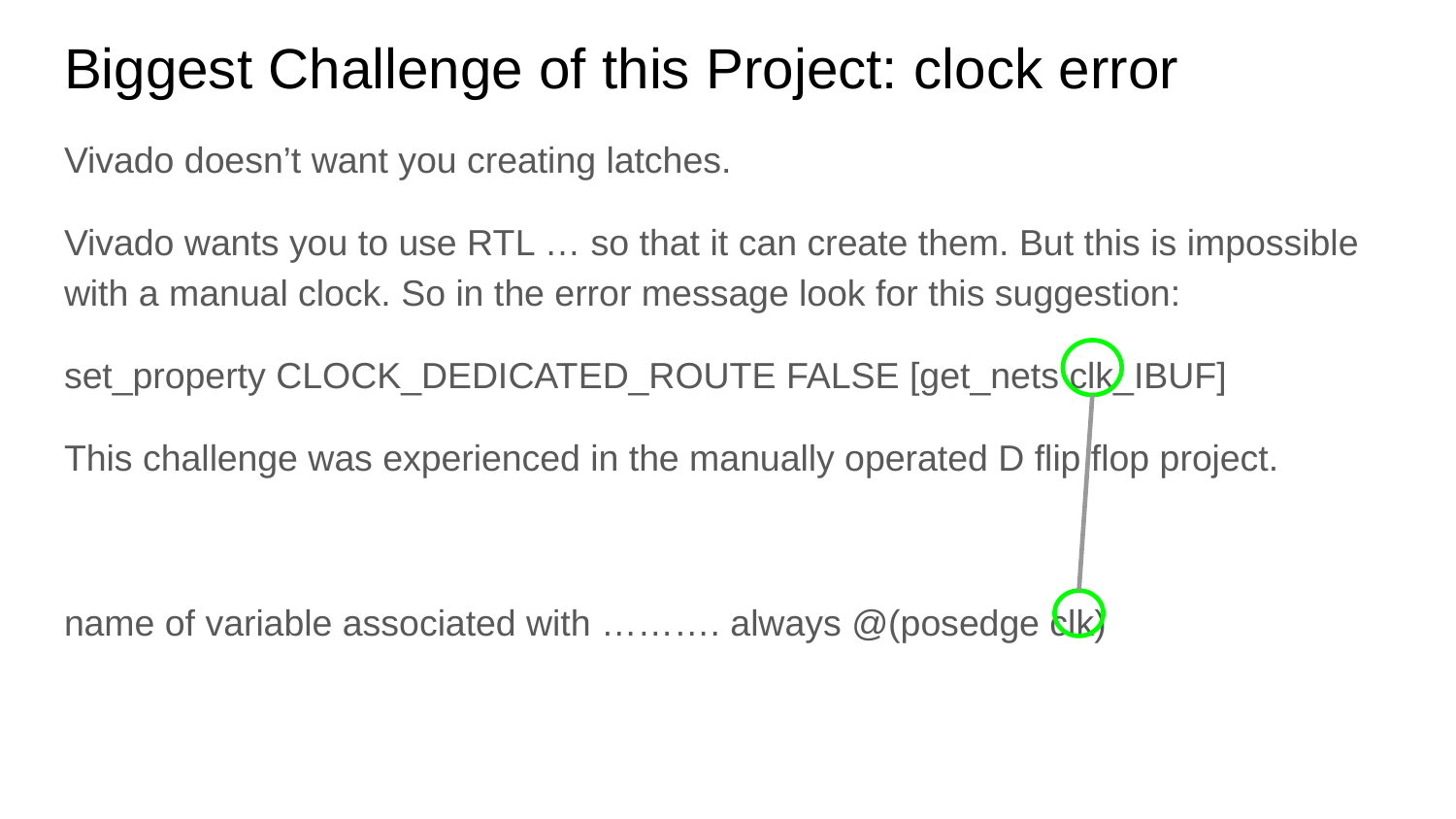

# Biggest Challenge of this Project: clock error
Vivado doesn’t want you creating latches.
Vivado wants you to use RTL … so that it can create them. But this is impossible with a manual clock. So in the error message look for this suggestion:
set_property CLOCK_DEDICATED_ROUTE FALSE [get_nets clk_IBUF]
This challenge was experienced in the manually operated D flip flop project.

name of variable associated with ………. always @(posedge clk)